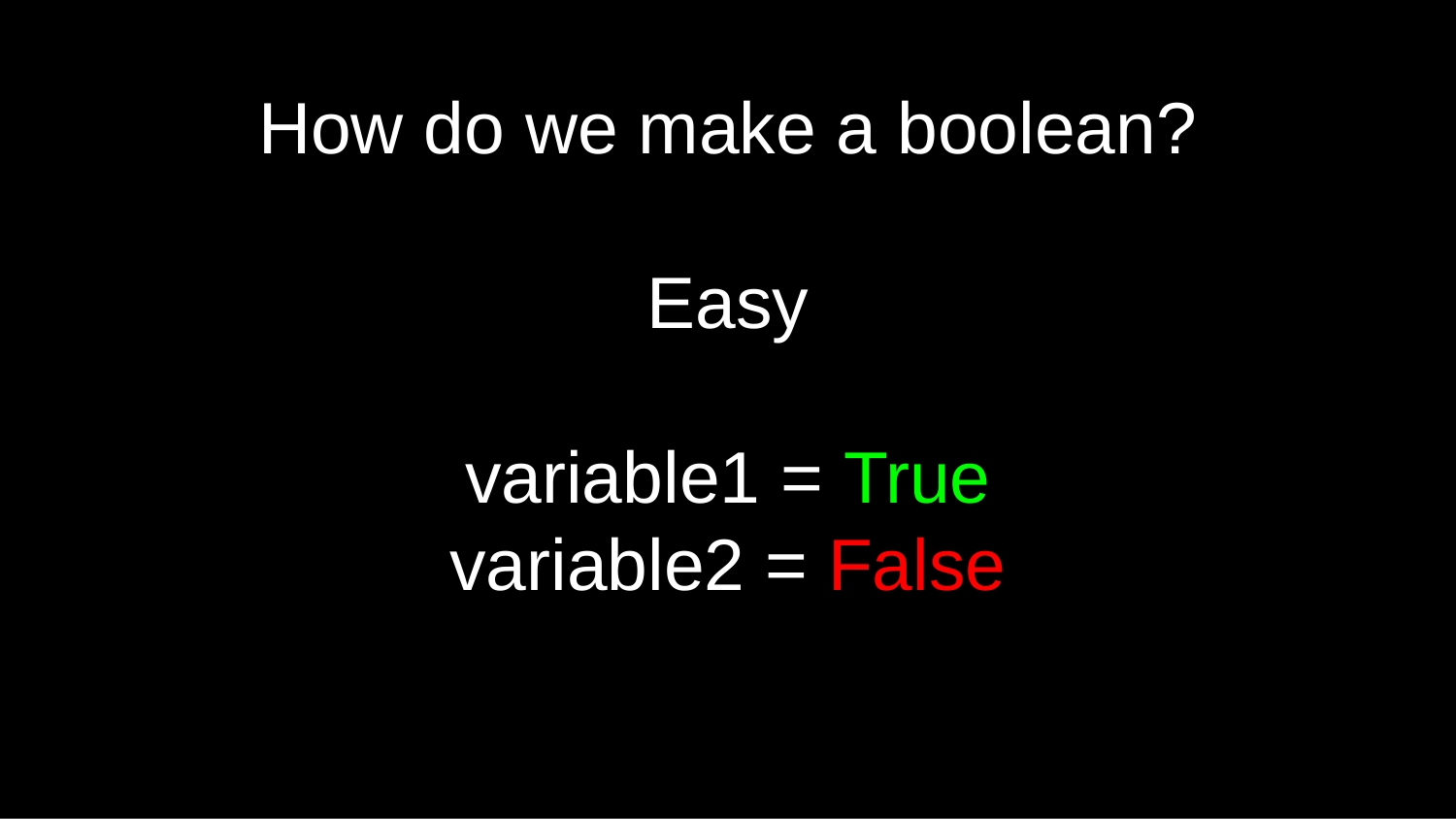

# How do we make a boolean?
Easy

variable1 = True
variable2 = False